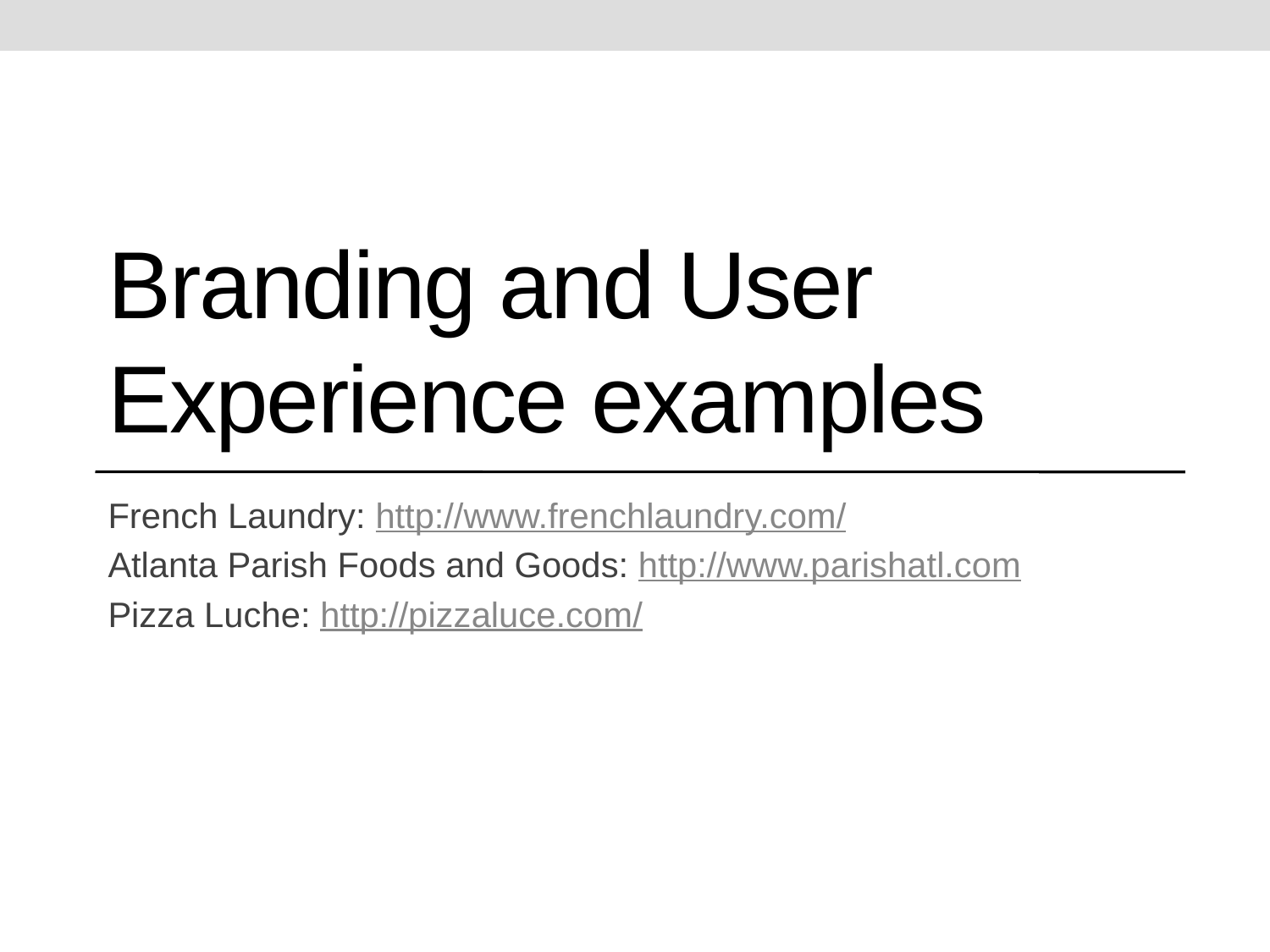

# Branding and User Experience examples
French Laundry: http://www.frenchlaundry.com/
Atlanta Parish Foods and Goods: http://www.parishatl.com
Pizza Luche: http://pizzaluce.com/